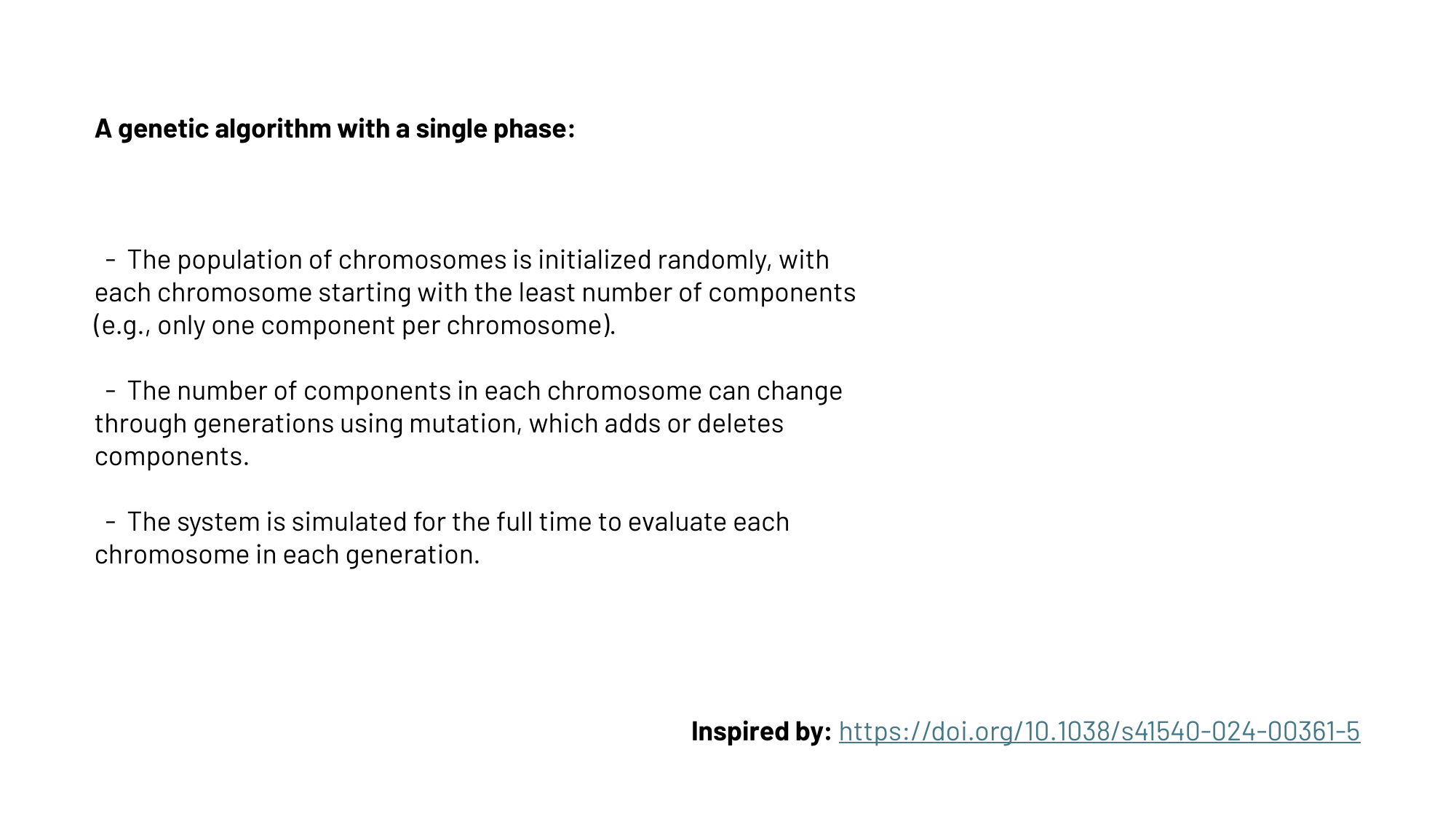

A genetic algorithm with a single phase:

  -  The population of chromosomes is initialized randomly, with each chromosome starting with the least number of components (e.g., only one component per chromosome).

  -  The number of components in each chromosome can change through generations using mutation, which adds or deletes components.

  -  The system is simulated for the full time to evaluate each chromosome in each generation.
Inspired by: https://doi.org/10.1038/s41540-024-00361-5